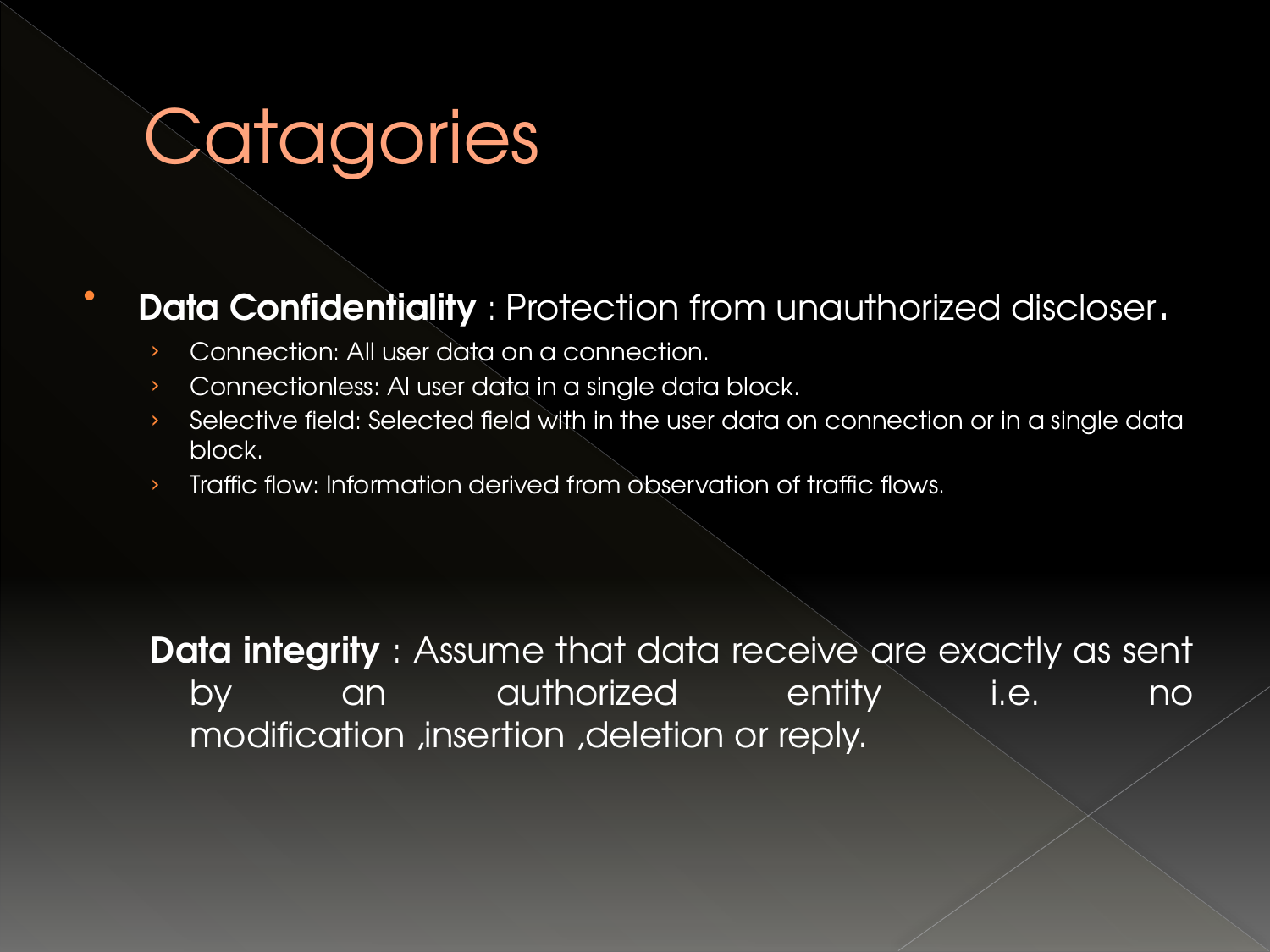

# Catagories
Data Confidentiality : Protection from unauthorized discloser.
Connection: All user data on a connection.
Connectionless: Al user data in a single data block.
Selective field: Selected field with in the user data on connection or in a single data block.
Traffic flow: Information derived from observation of traffic flows.

Data integrity : Assume that data receive are exactly as sent by an authorized entity i.e. no modification ,insertion ,deletion or reply.